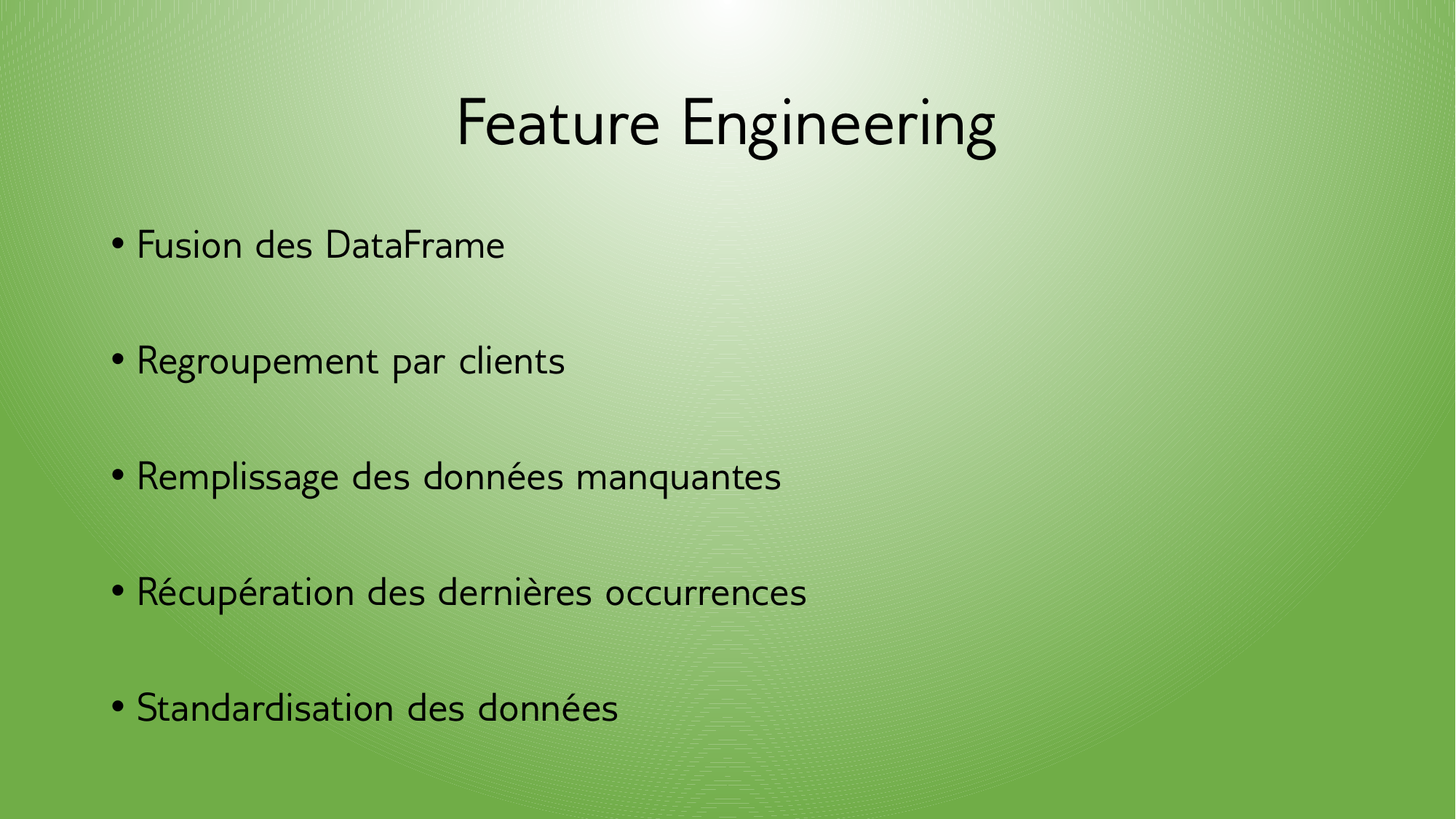

# Feature Engineering
Fusion des DataFrame

Regroupement par clients

Remplissage des données manquantes

Récupération des dernières occurrences

Standardisation des données